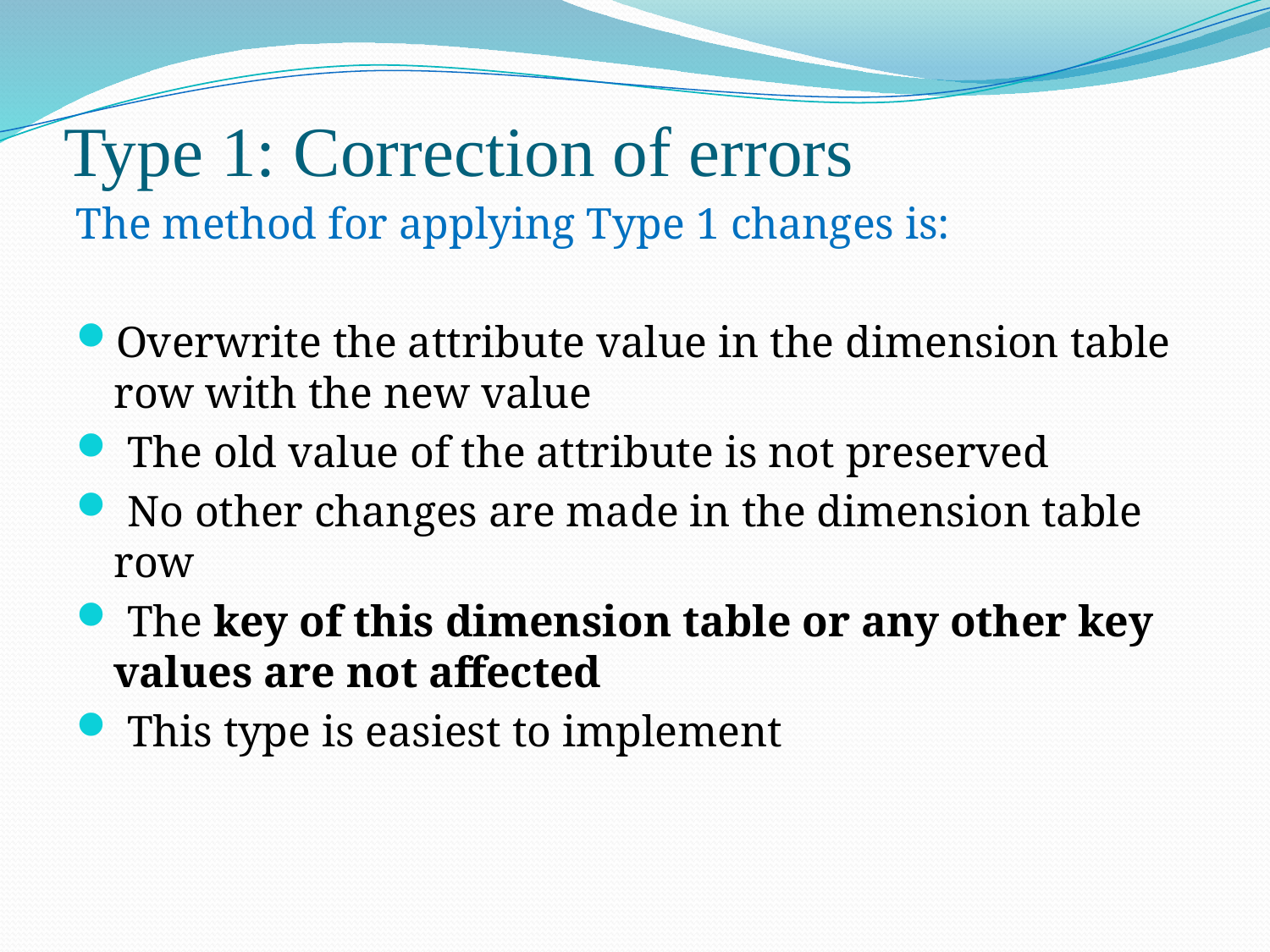

# Type 1: Correction of errors
The method for applying Type 1 changes is:

Overwrite the attribute value in the dimension table row with the new value
 The old value of the attribute is not preserved
 No other changes are made in the dimension table row
 The key of this dimension table or any other key values are not affected
 This type is easiest to implement